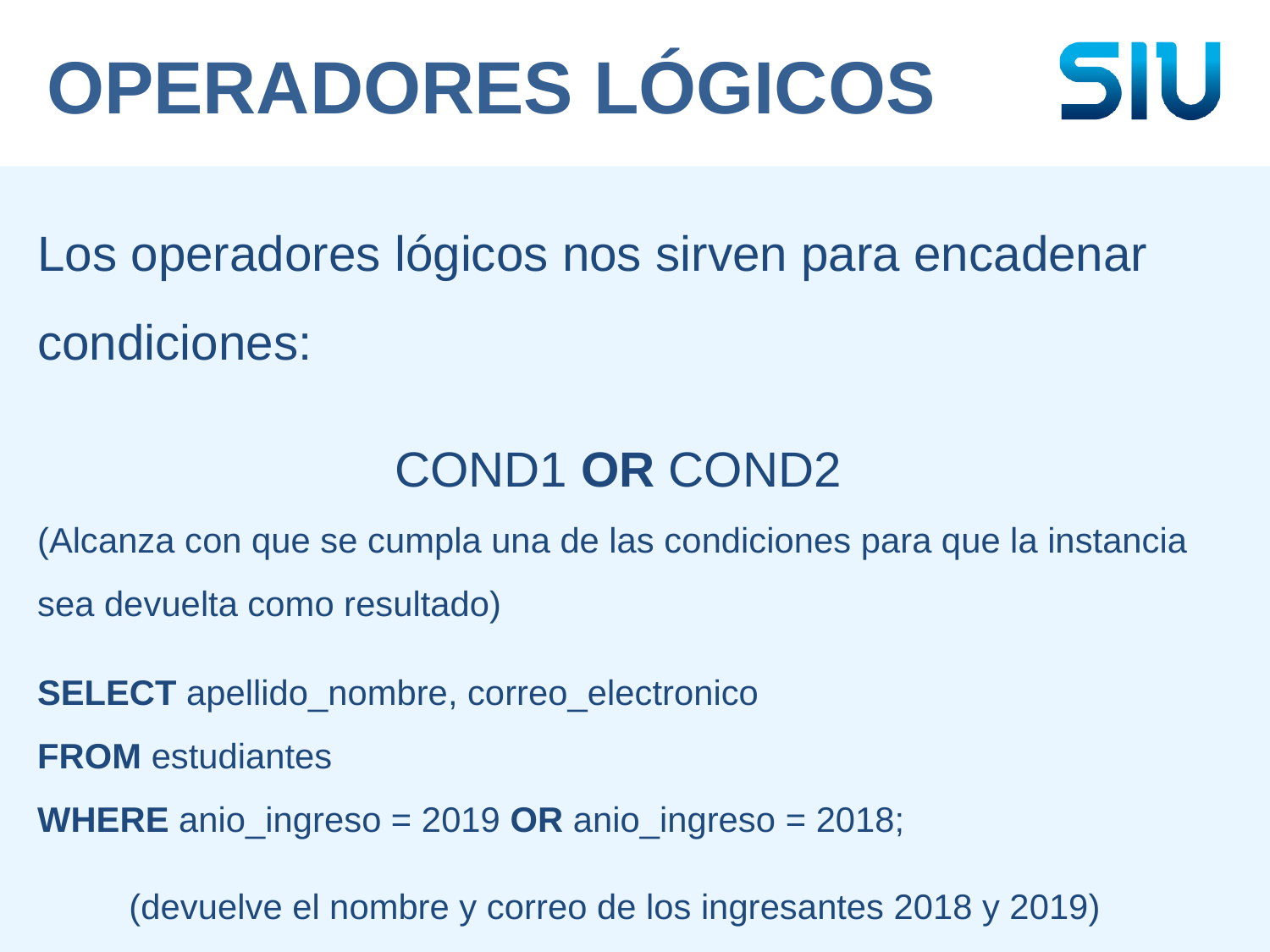

OPERADORES LÓGICOS
Los operadores lógicos nos sirven para encadenar condiciones:

COND1 OR COND2
(Alcanza con que se cumpla una de las condiciones para que la instancia sea devuelta como resultado)

SELECT apellido_nombre, correo_electronico
FROM estudiantes
WHERE anio_ingreso = 2019 OR anio_ingreso = 2018;
(devuelve el nombre y correo de los ingresantes 2018 y 2019)